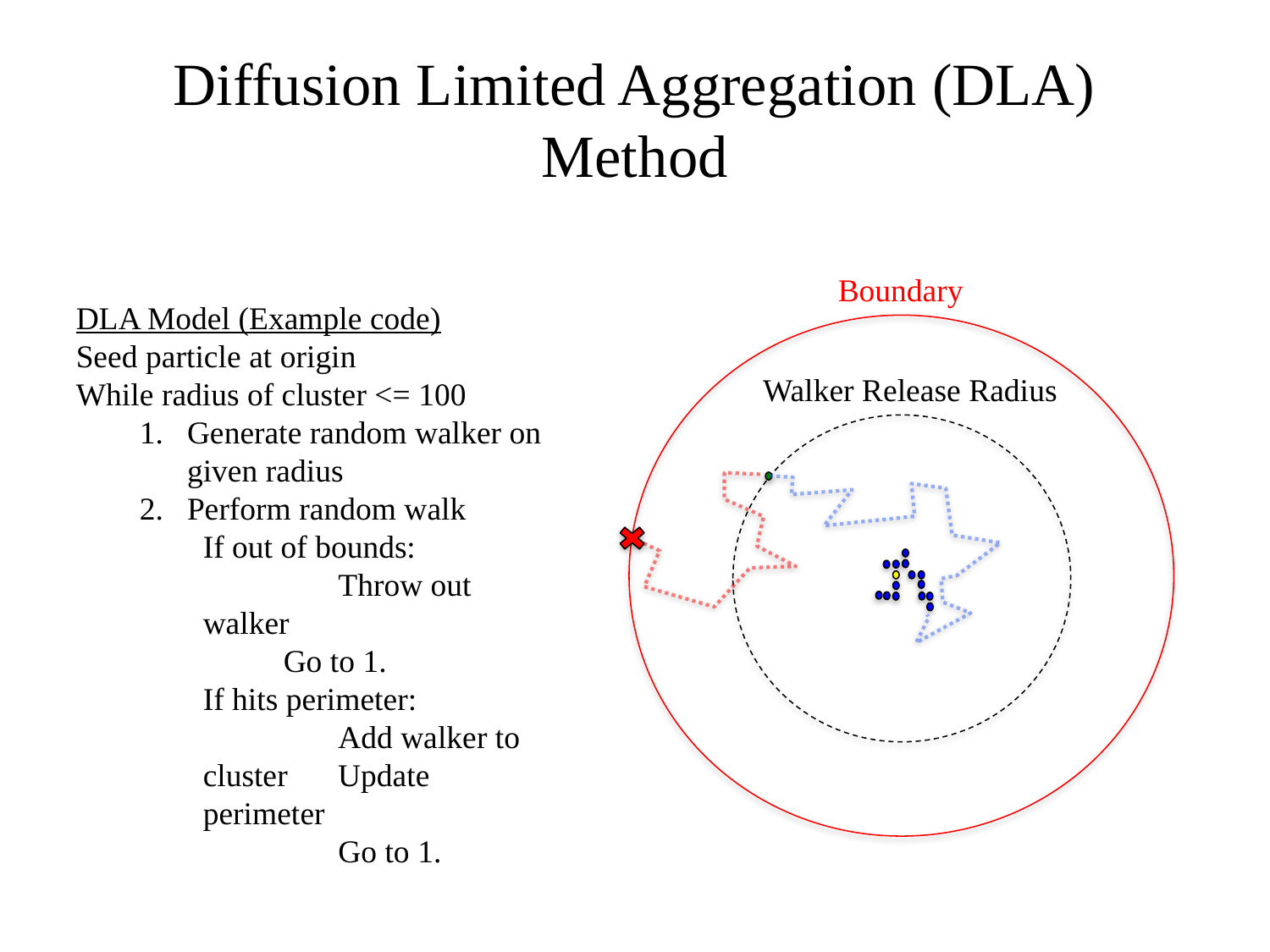

# Diffusion Limited Aggregation (DLA) Method
Boundary
DLA Model (Example code)
Seed particle at origin
While radius of cluster <= 100
Generate random walker on given radius
Perform random walk
If out of bounds:
	 Throw out walker
          Go to 1.
If hits perimeter:
	 Add walker to cluster	 Update perimeter
	 Go to 1.

Walker Release Radius